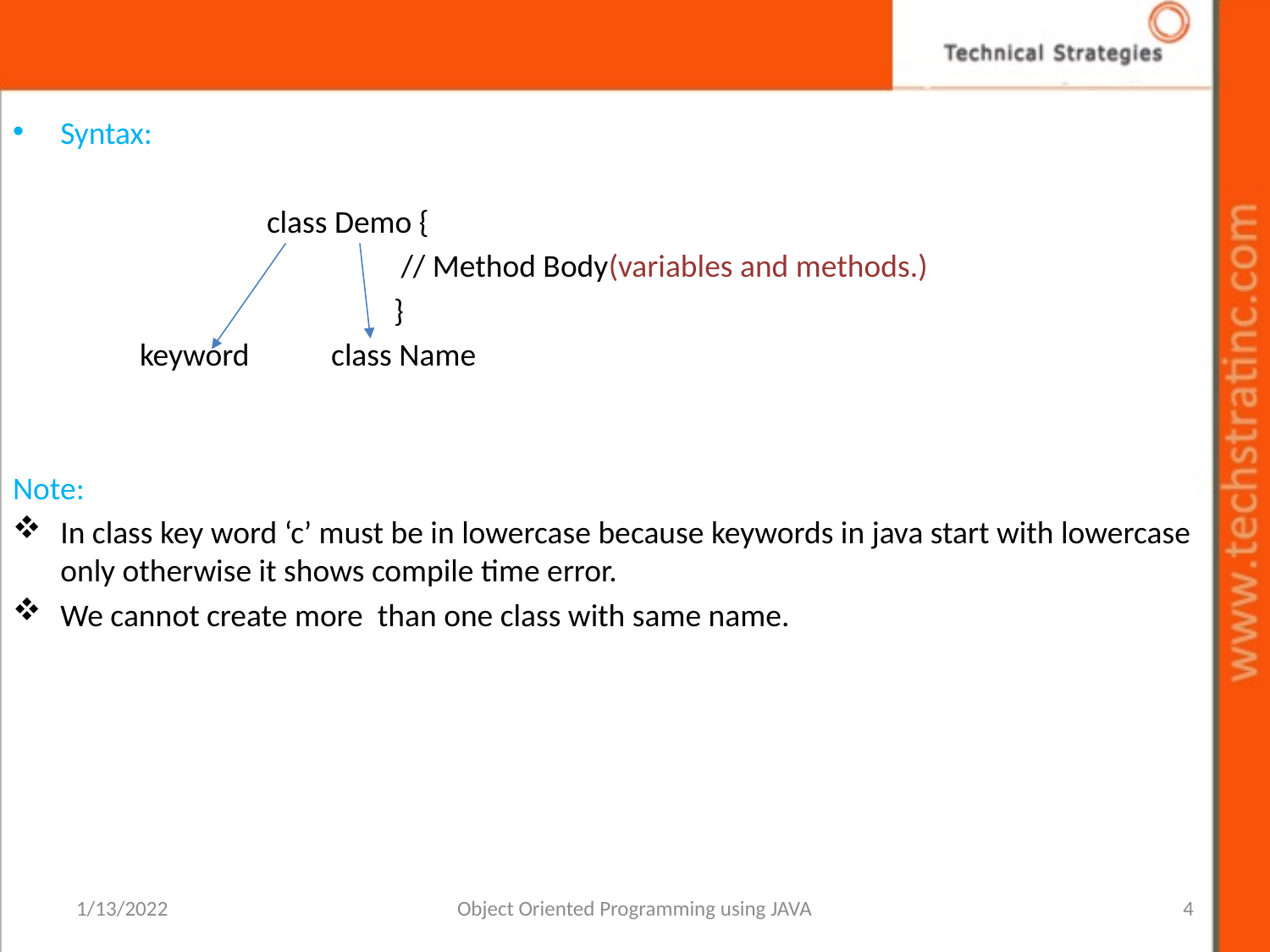

Syntax:

		class Demo {
			 // Method Body(variables and methods.)
			}
	keyword	         class Name

Note:
In class key word ‘c’ must be in lowercase because keywords in java start with lowercase only otherwise it shows compile time error.
We cannot create more  than one class with same name.

1/13/2022
Object Oriented Programming using JAVA
4